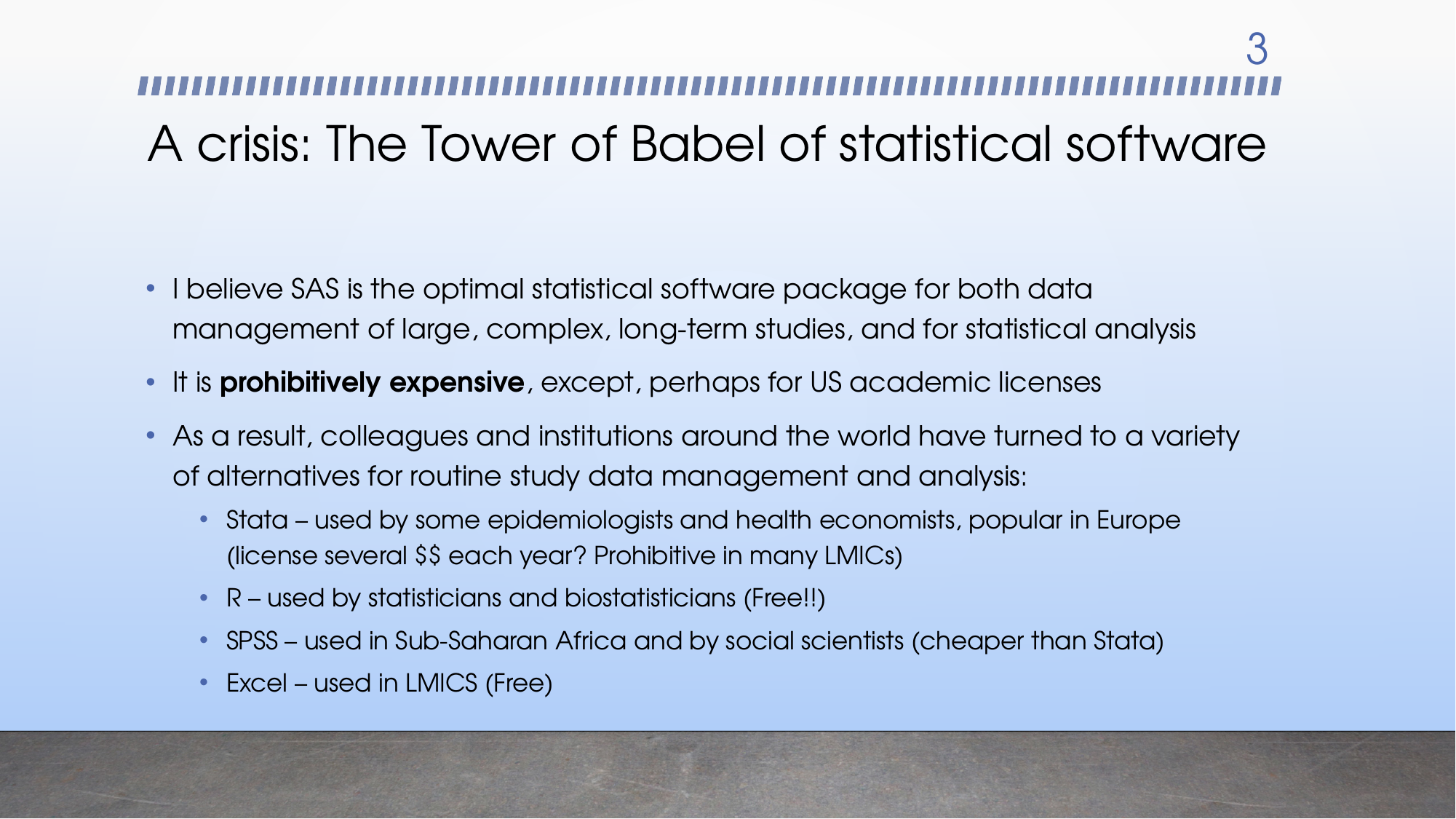

3
# A crisis: The Tower of Babel of statistical software
I believe SAS is the optimal statistical software package for both data management of large, complex, long-term studies, and for statistical analysis
It is prohibitively expensive, except, perhaps for US academic licenses
As a result, colleagues and institutions around the world have turned to a variety of alternatives for routine study data management and analysis:
Stata – used by some epidemiologists and health economists, popular in Europe (license several $$ each year? Prohibitive in many LMICs)
R – used by statisticians and biostatisticians (Free!!)
SPSS – used in Sub-Saharan Africa and by social scientists (cheaper than Stata)
Excel – used in LMICS (Free)